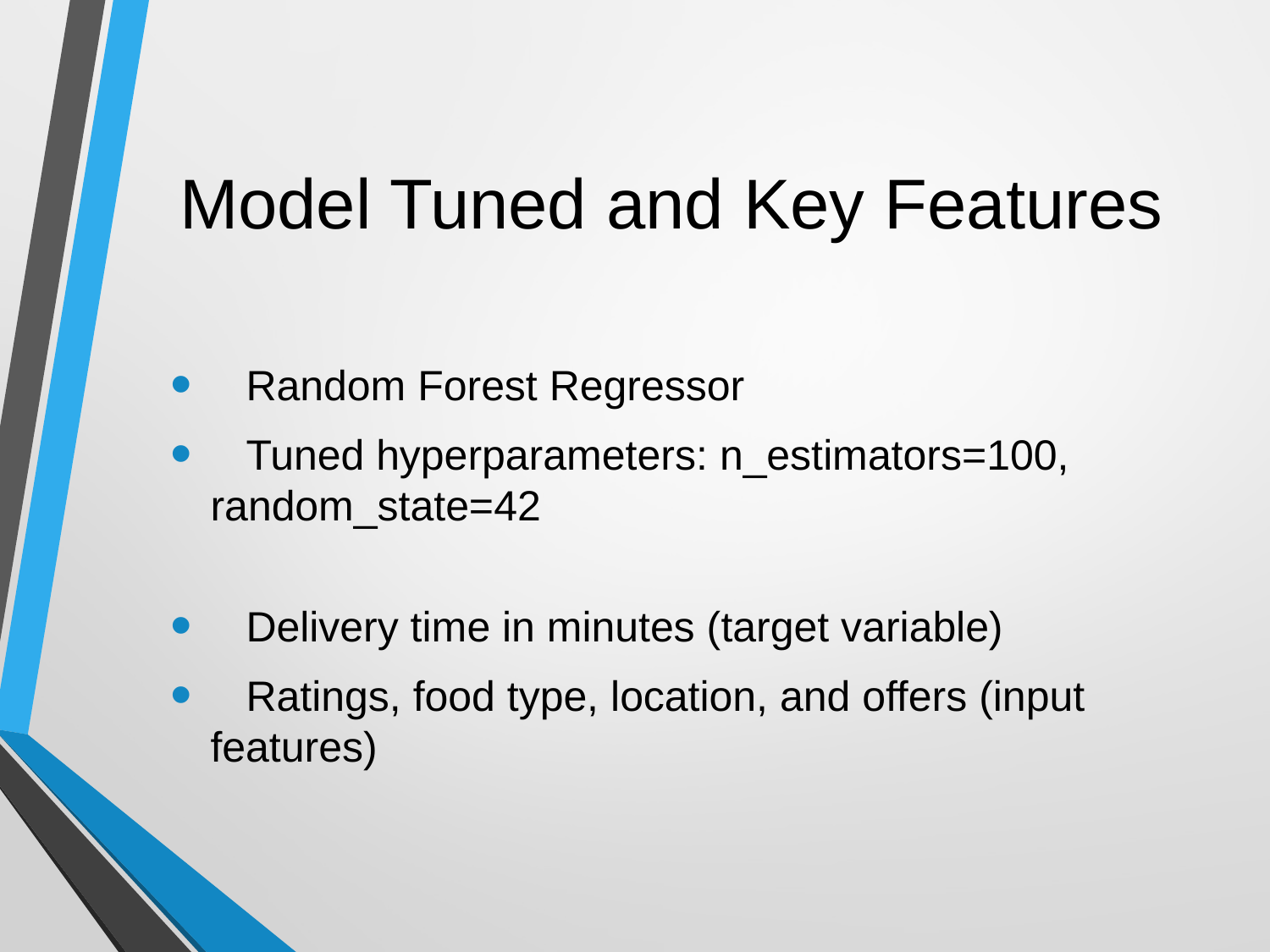

# Model Tuned and Key Features

   Random Forest Regressor
   Tuned hyperparameters: n_estimators=100, random_state=42
   Delivery time in minutes (target variable)
   Ratings, food type, location, and offers (input features)